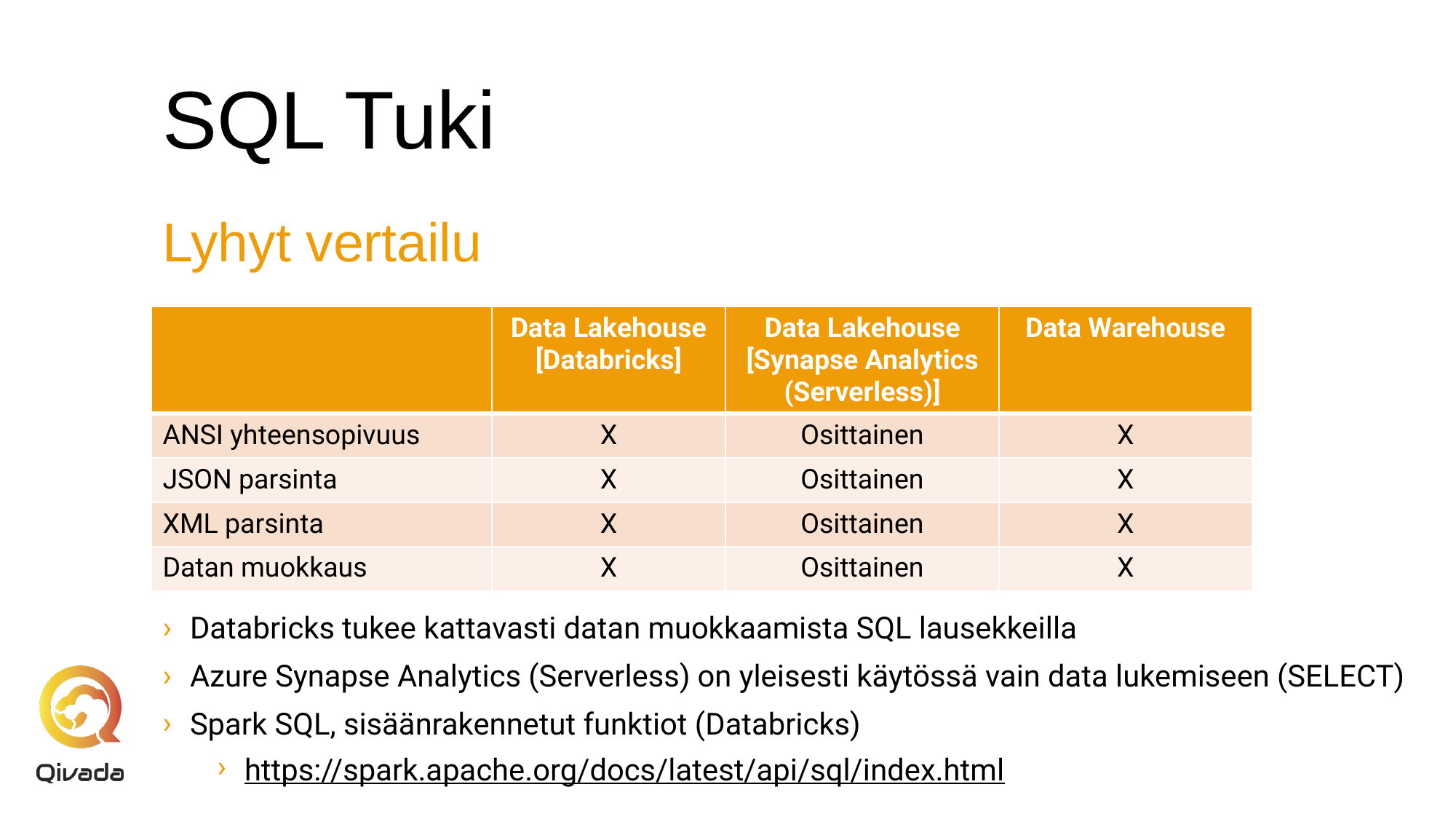

# SQL Tuki
Lyhyt vertailu
|  | Data Lakehouse [Databricks] | Data Lakehouse [Synapse Analytics (Serverless)] | Data Warehouse |
| --- | --- | --- | --- |
| ANSI yhteensopivuus | X | Osittainen | X |
| JSON parsinta | X | Osittainen | X |
| XML parsinta | X | Osittainen | X |
| Datan muokkaus | X | Osittainen | X |
Databricks tukee kattavasti datan muokkaamista SQL lausekkeilla
Azure Synapse Analytics (Serverless) on yleisesti käytössä vain data lukemiseen (SELECT)
Spark SQL, sisäänrakennetut funktiot (Databricks)
https://spark.apache.org/docs/latest/api/sql/index.html